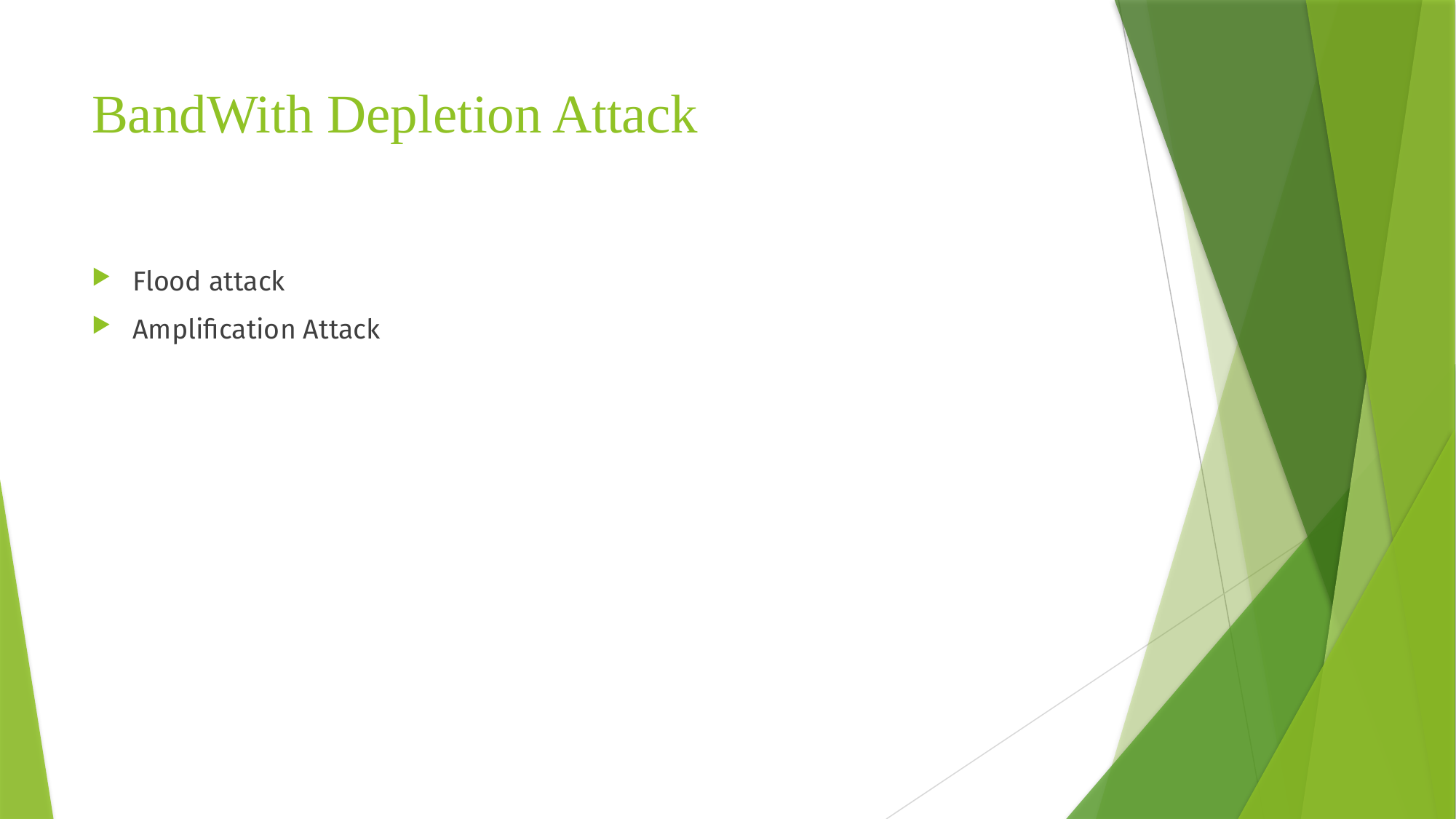

# BandWith Depletion Attack
Flood attack
Amplification Attack